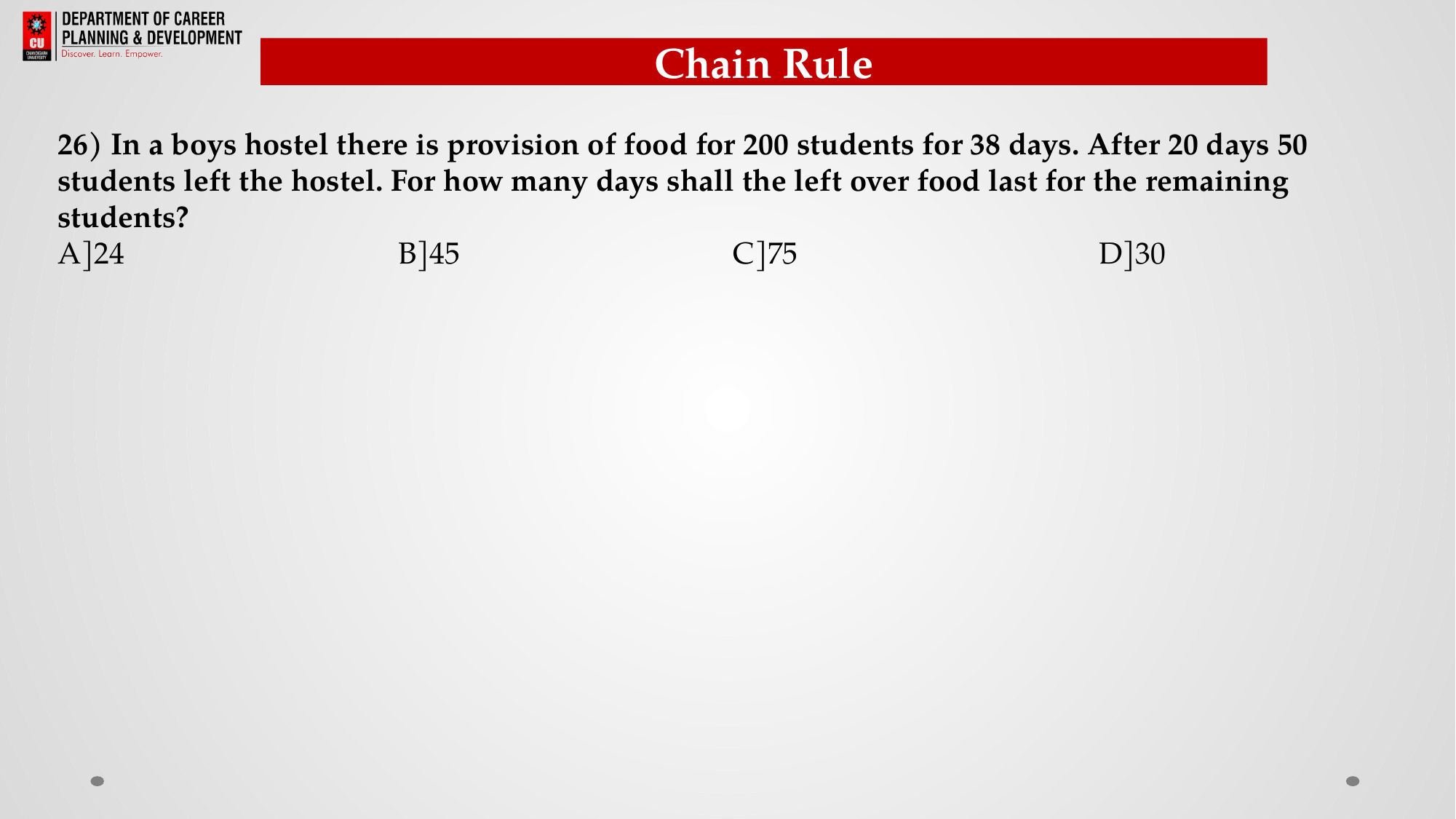

Chain Rule
26) In a boys hostel there is provision of food for 200 students for 38 days. After 20 days 50 students left the hostel. For how many days shall the left over food last for the remaining students?
A]24	 	                B]45   	      	                 C]75	       	                      D]30